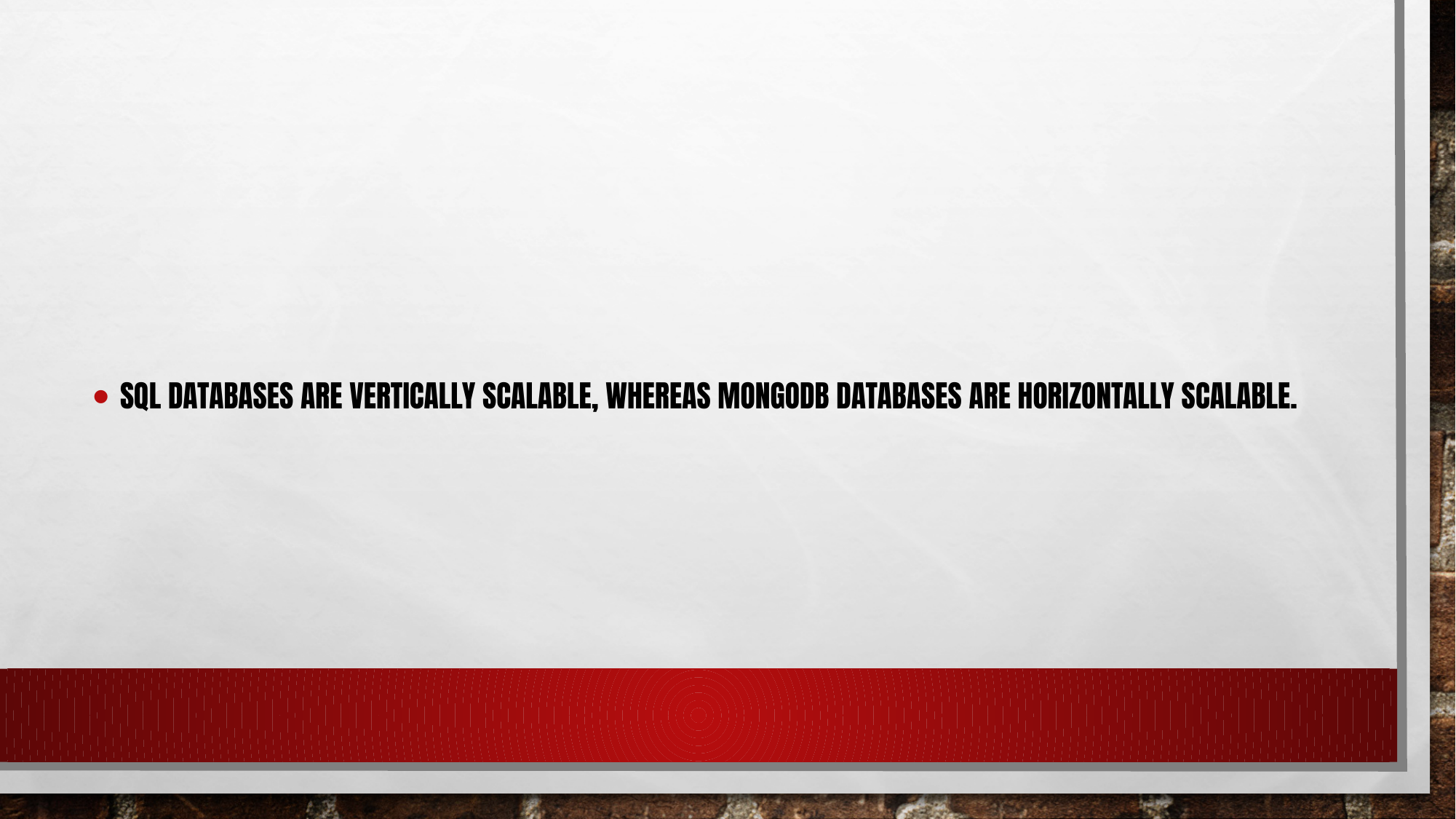

#
SQL databases are vertically scalable, whereas MongoDB databases are horizontally scalable.